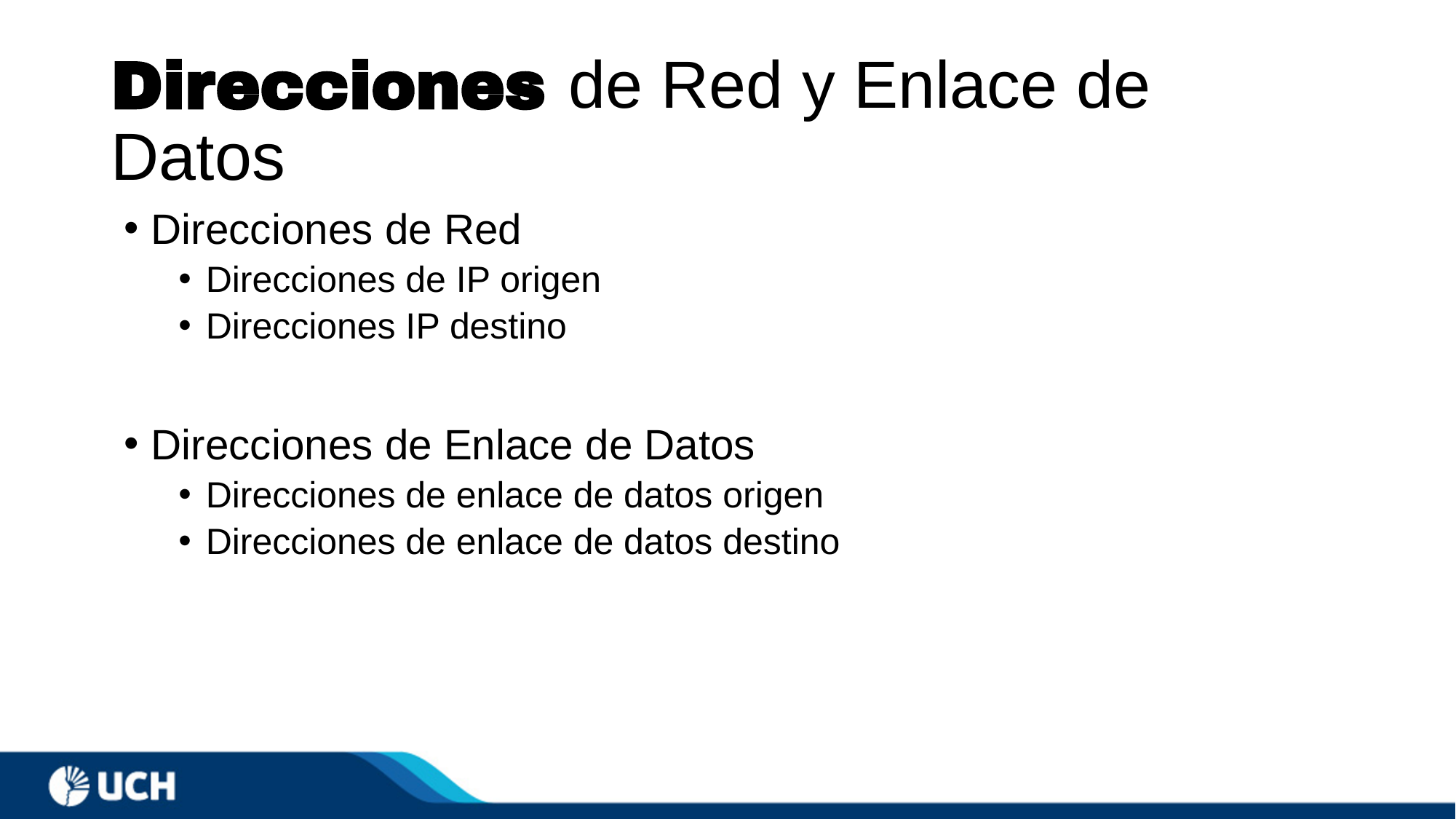

# Direcciones de Red y Enlace de Datos
Direcciones de Red
Direcciones de IP origen
Direcciones IP destino

Direcciones de Enlace de Datos
Direcciones de enlace de datos origen
Direcciones de enlace de datos destino